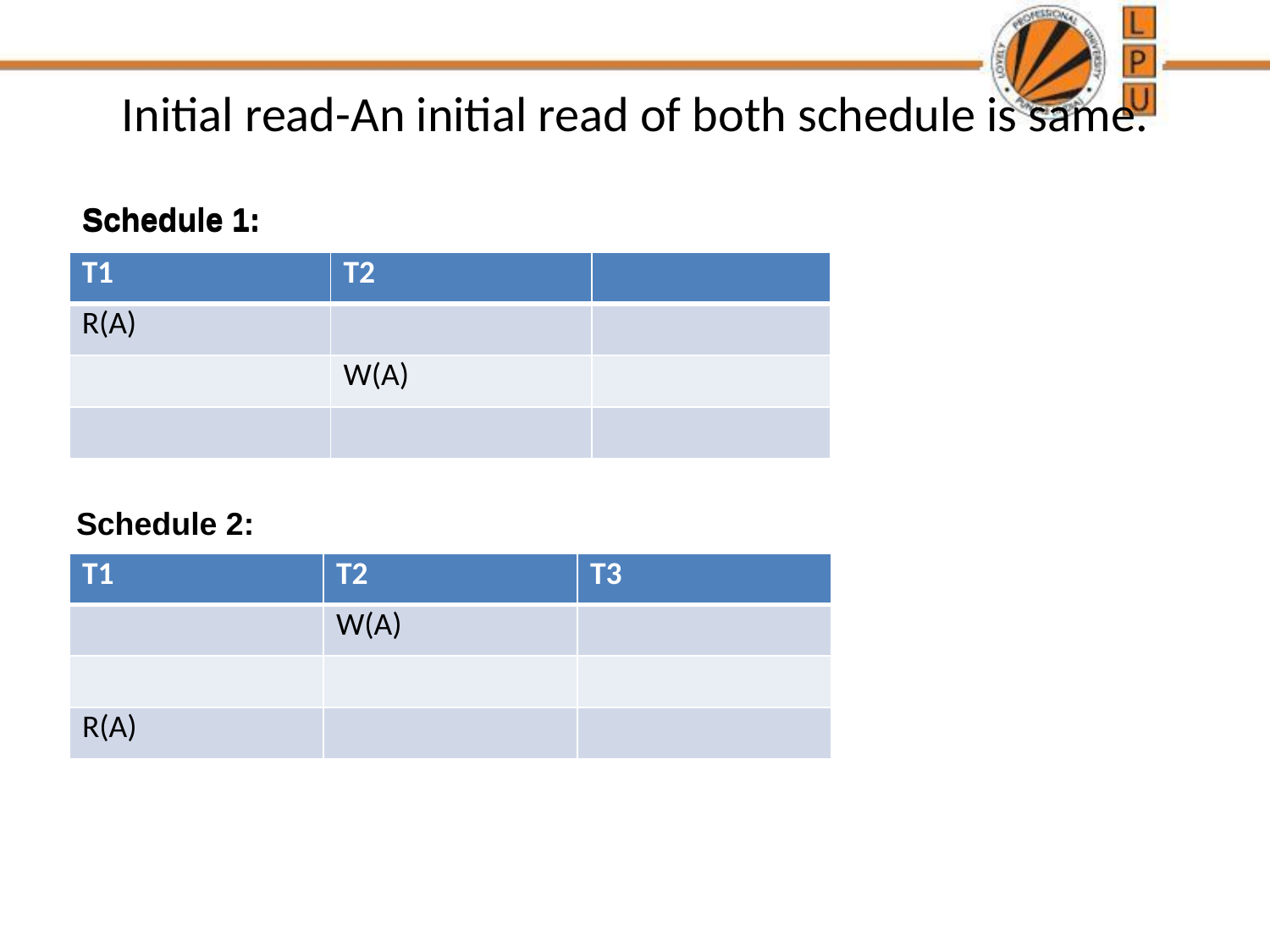

# Initial read-An initial read of both schedule is same.
Schedule 1:

Schedule 1:

| T1 | T2 |  |
| --- | --- | --- |
| R(A) |  |  |
|  | W(A) |  |
|  |  |  |
Schedule 2:
| T1 | T2 | T3 |
| --- | --- | --- |
|  | W(A) |  |
|  |  |  |
| R(A) |  |  |